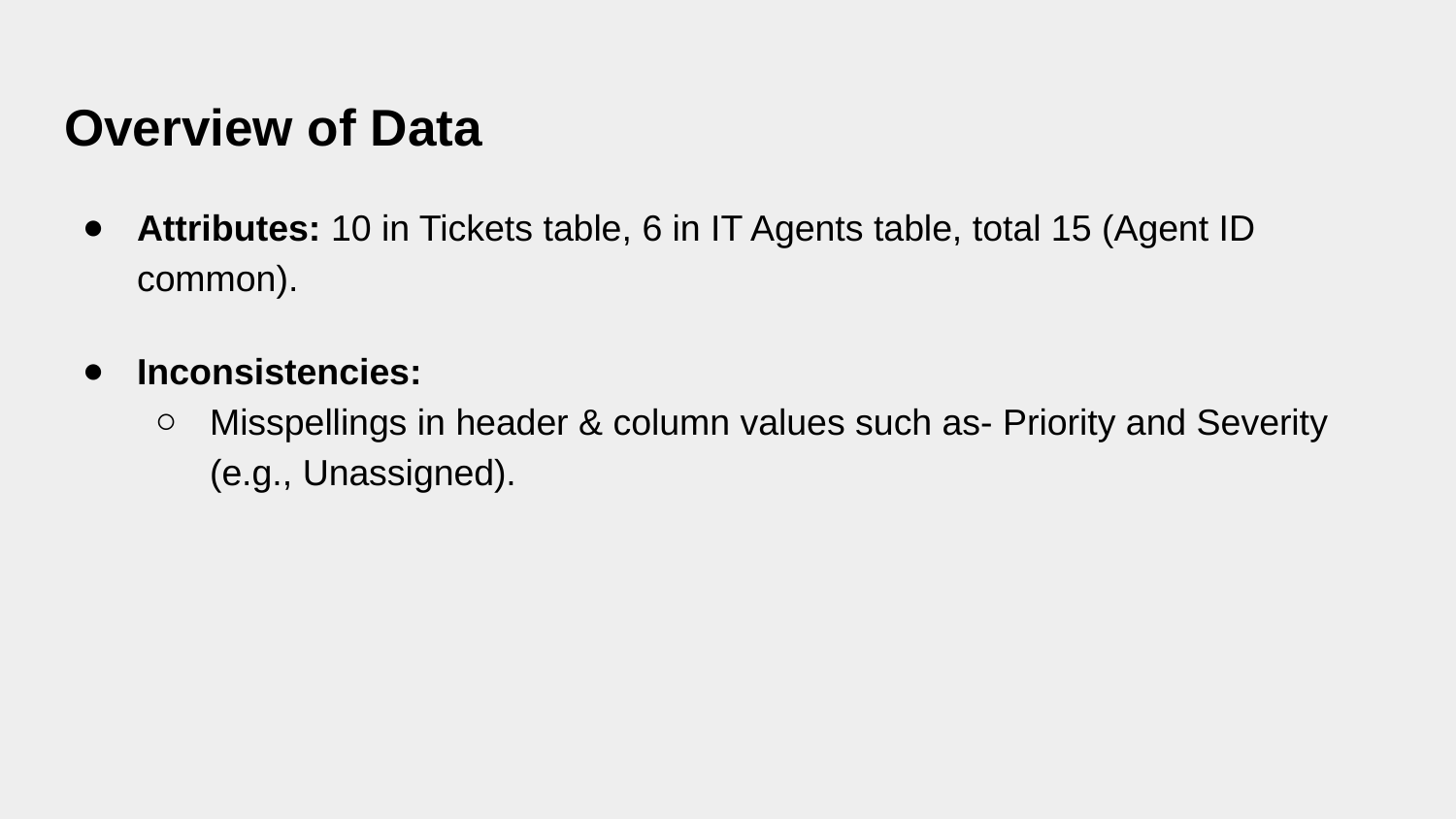

# Overview of Data

Attributes: 10 in Tickets table, 6 in IT Agents table, total 15 (Agent ID common).
Inconsistencies:
Misspellings in header & column values such as- Priority and Severity (e.g., Unassigned).